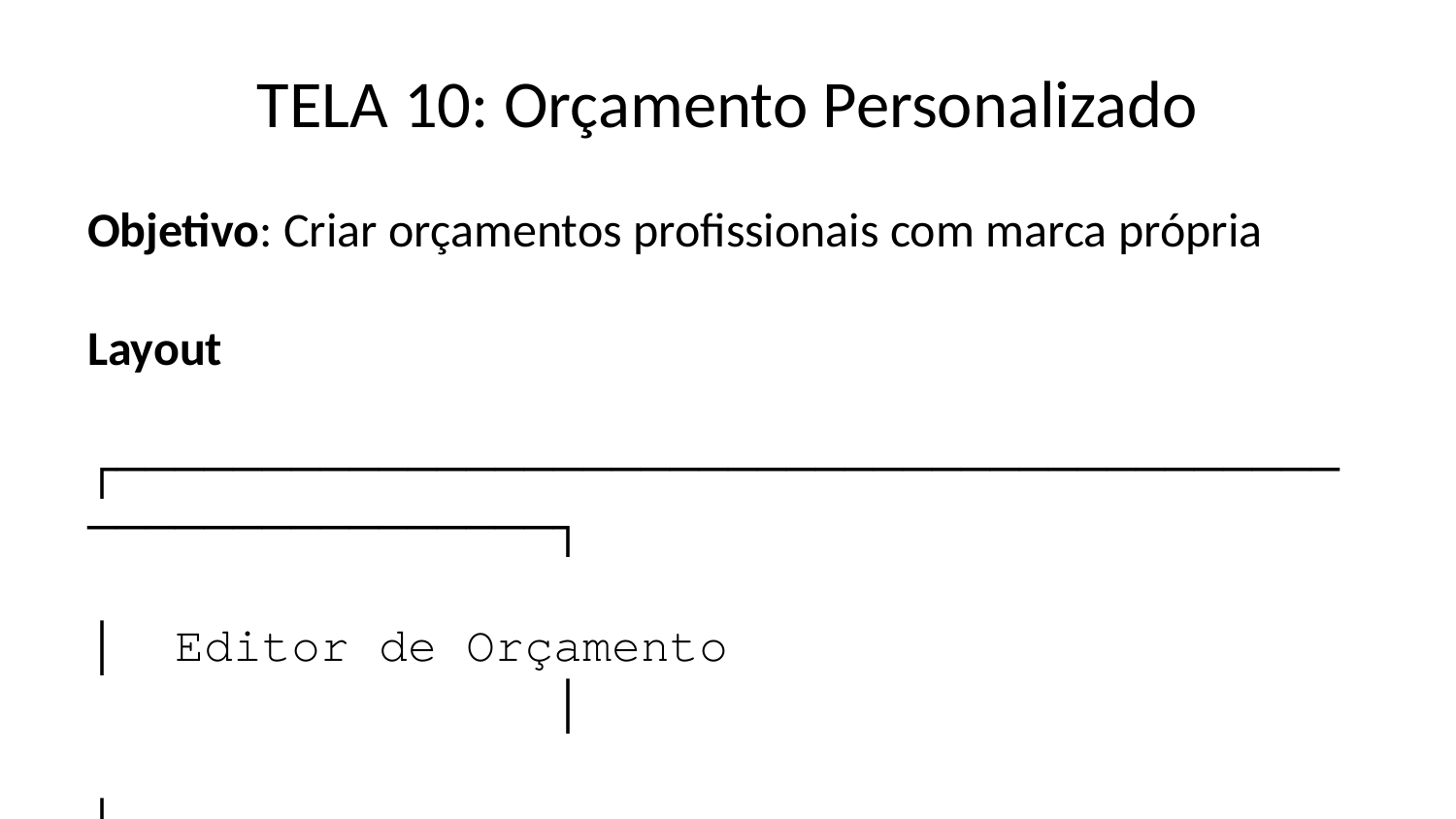

# TELA 10: Orçamento Personalizado
Objetivo: Criar orçamentos profissionais com marca própria
Layout
┌──────────────────────────────────────────────────────────┐
│  Editor de Orçamento                                      │
│                                                           │
│  ┌──────────────────┐  ┌────────────────────────────┐   │
│  │ EDITOR           │  │ PREVIEW                     │   │
│  │                  │  │ ┌────────────────────────┐ │   │
│  │ Logo da Agência  │  │ │ [LOGO]                 │ │   │
│  │ [Upload/URL]     │  │ │                        │ │   │
│  │                  │  │ │ Orçamento de Viagem    │ │   │
│  │ Título           │  │ │                        │ │   │
│  │ [Orçamento...]   │  │ │ Cliente: Maria Silva   │ │   │
│  │                  │  │ │                        │ │   │
│  │ Subtítulo        │  │ │ GRU ──✈️──► MIA       │ │   │
│  │ [Viagem para...] │  │ │ 20/03/2024             │ │   │
│  │                  │  │ │                        │ │   │
│  │ Cliente          │  │ │ 💰 R$ 3.450,00        │ │   │
│  │ [Nome]           │  │ │ 💎 45.000 milhas      │ │   │
│  │                  │  │ │                        │ │   │
│  │ Cores da Marca   │  │ │ Detalhes do voo:      │ │   │
│  │ Primária [🎨]    │  │ │ • GOL - Voo 1234      │ │   │
│  │ Secundária [🎨]  │  │ │ • Saída: 08:30        │ │   │
│  │                  │  │ │ • Bagagem inclusa     │ │   │
│  │ Observações      │  │ │                        │ │   │
│  │ [Textarea]       │  │ │ Observações:          │ │   │
│  │                  │  │ │ [Texto personalizado] │ │   │
│  │                  │  │ │                        │ │   │
│  │ [Gerar PDF]      │  │ │ [Logo da agência]     │ │   │
│  │ [Enviar Email]   │  │ │ contato@agencia.com   │ │   │
│  └──────────────────┘  │ └────────────────────────┘ │   │
│                        └────────────────────────────┘   │
└──────────────────────────────────────────────────────────┘
Elementos Visuais
Layout Split:
Editor à esquerda (40%)
Preview à direita (60%)
Editor:
Campos de formulário
Upload de imagem
Color pickers
Textarea para observações
Preview:
Simulação em tempo real
Estilo de documento profissional
Cores personalizadas aplicadas
Ações:
Gerar PDF (download)
Enviar por email
Salvar template